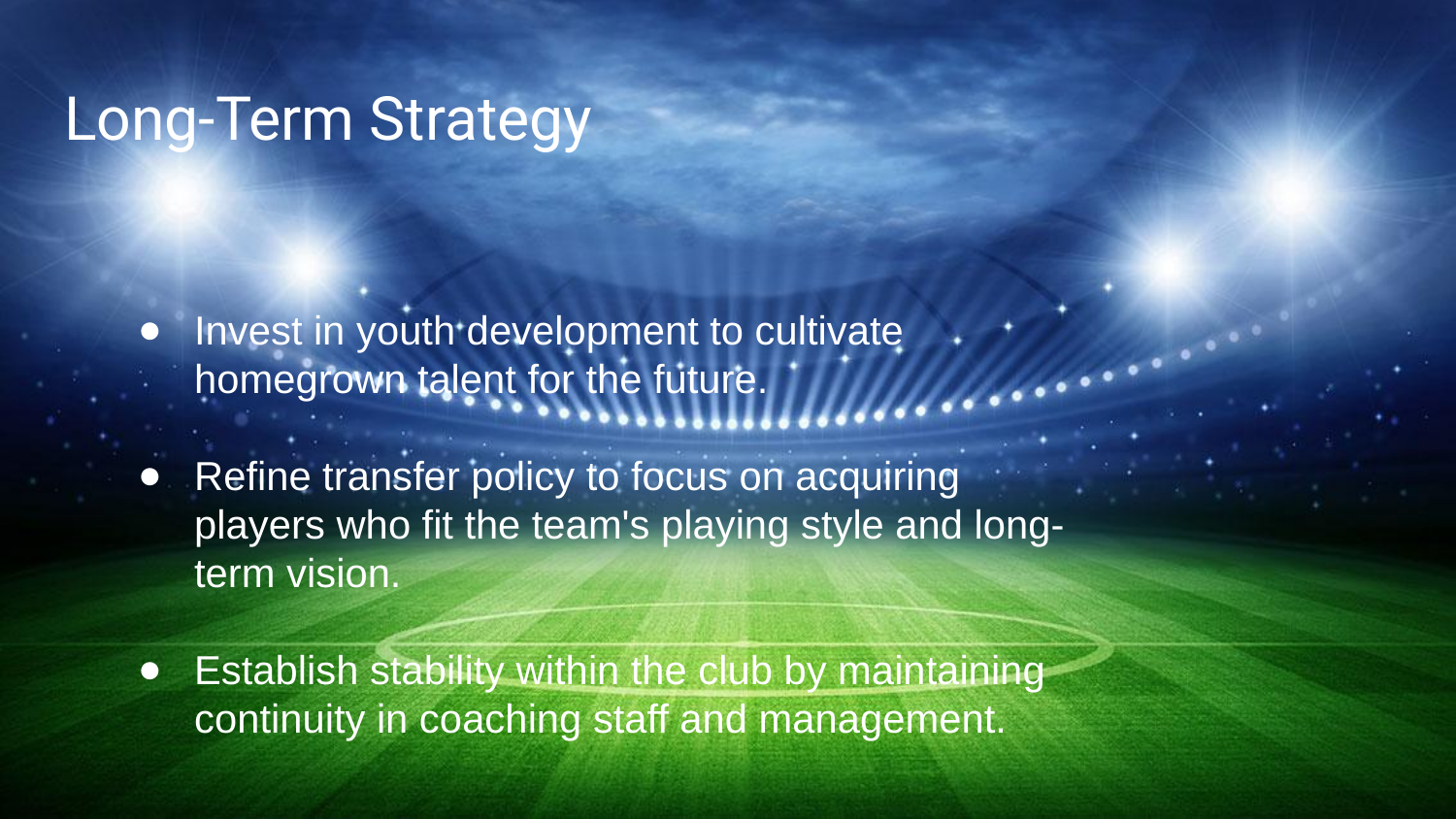

# Long-Term Strategy
Invest in youth development to cultivate homegrown talent for the future.

Refine transfer policy to focus on acquiring players who fit the team's playing style and long-term vision.

Establish stability within the club by maintaining continuity in coaching staff and management.